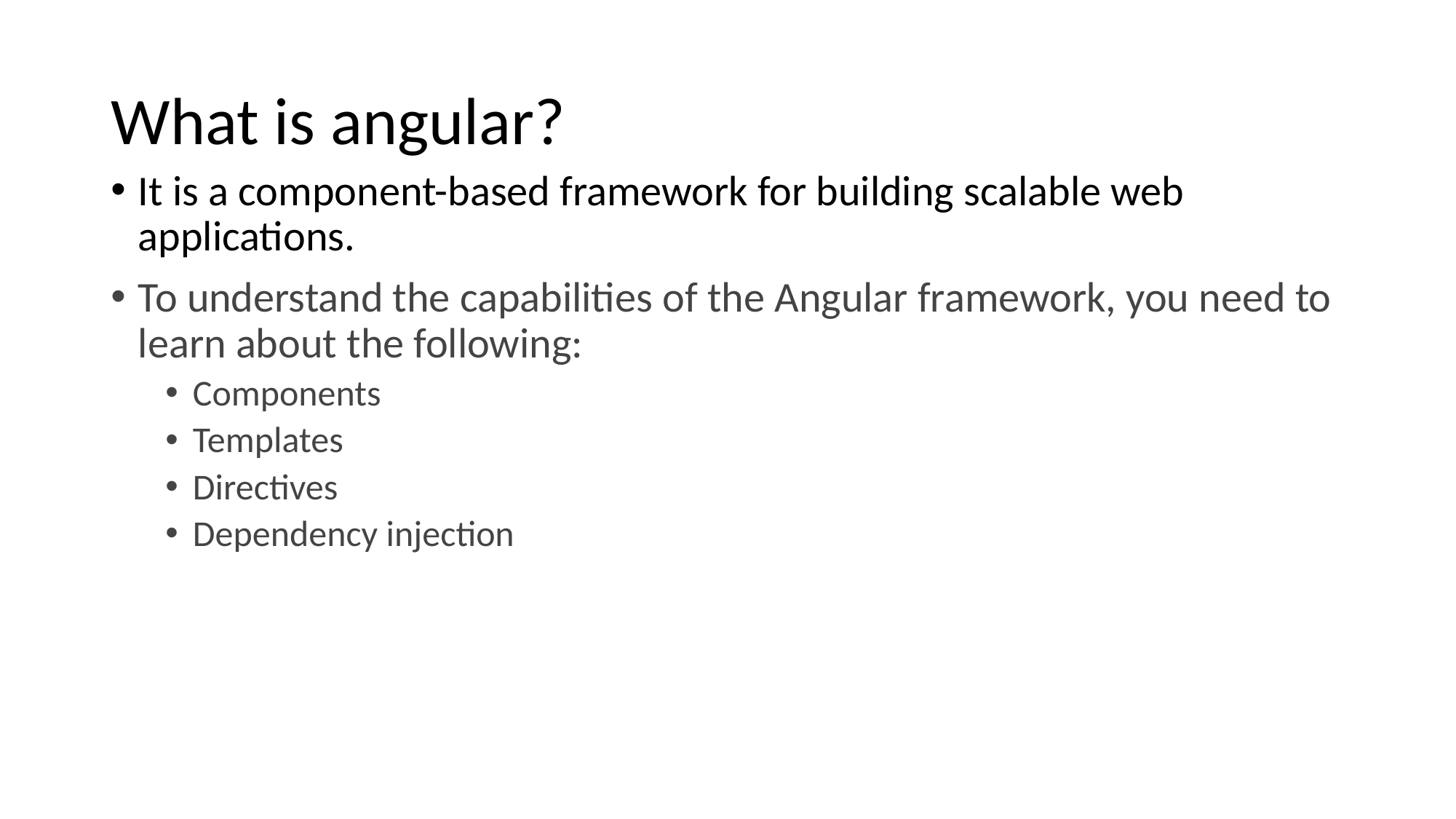

# What is angular?
It is a component-based framework for building scalable web applications.
To understand the capabilities of the Angular framework, you need to learn about the following:
Components
Templates
Directives
Dependency injection